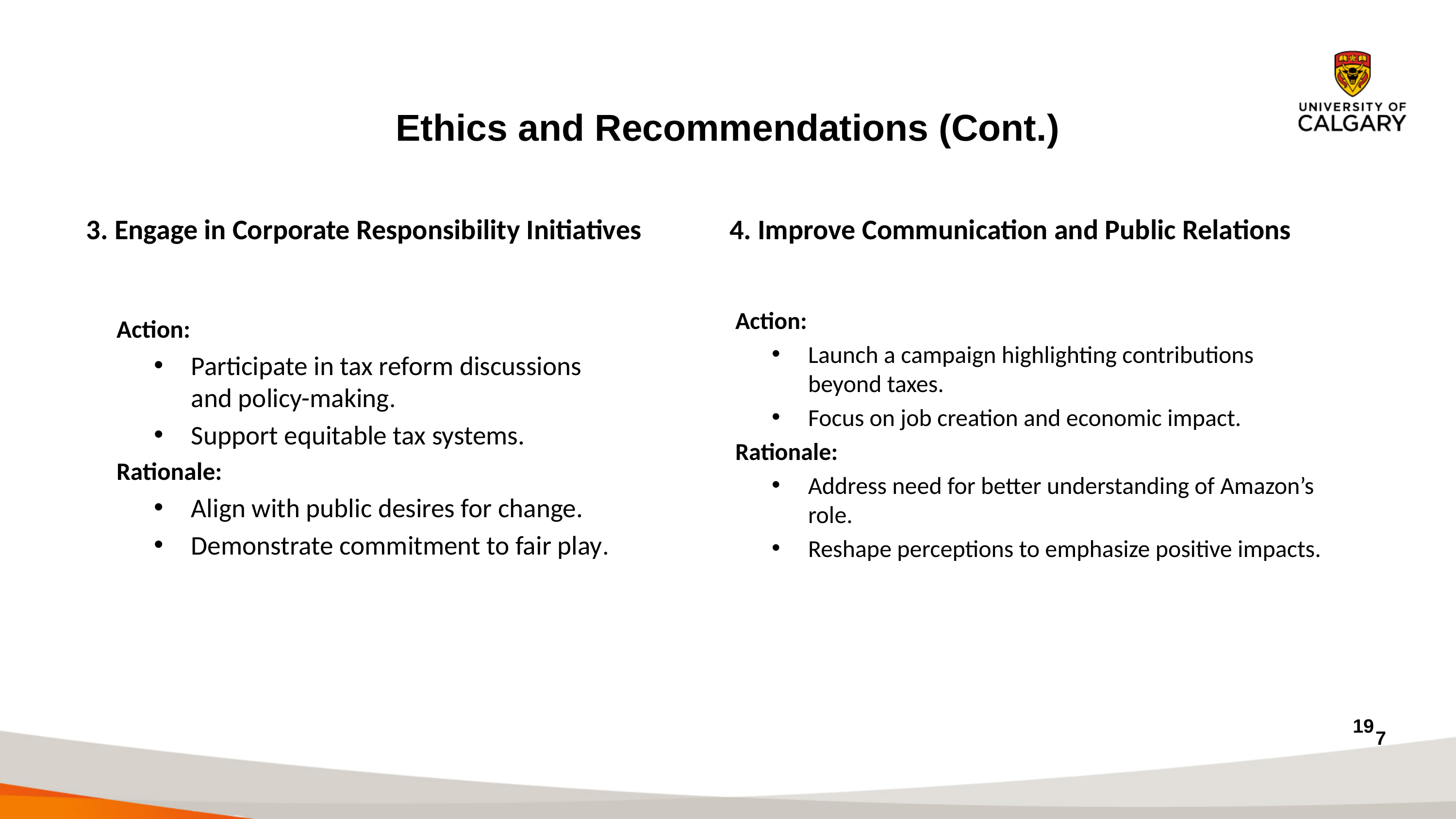

Ethics and Recommendations (Cont.)
# 3. Engage in Corporate Responsibility Initiatives
4. Improve Communication and Public Relations
Action:
Launch a campaign highlighting contributions beyond taxes.
Focus on job creation and economic impact.
Rationale:
Address need for better understanding of Amazon’s role.
Reshape perceptions to emphasize positive impacts.
Action:
Participate in tax reform discussions and policy-making.
Support equitable tax systems.
Rationale:
Align with public desires for change.
Demonstrate commitment to fair play.

19
7